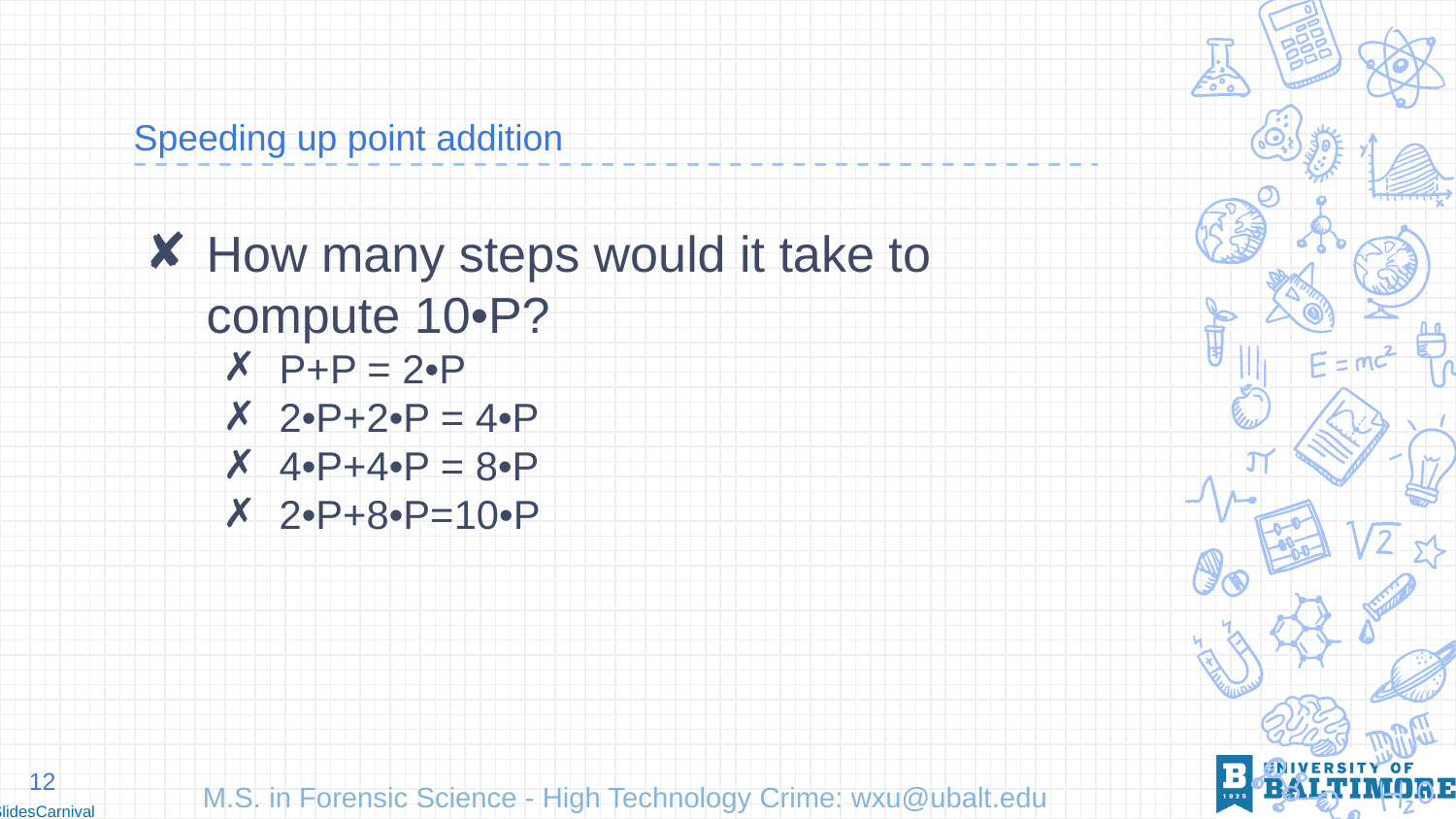

# Speeding up point addition
How many steps would it take to compute 10•P?
P+P = 2•P
2•P+2•P = 4•P
4•P+4•P = 8•P
2•P+8•P=10•P
12